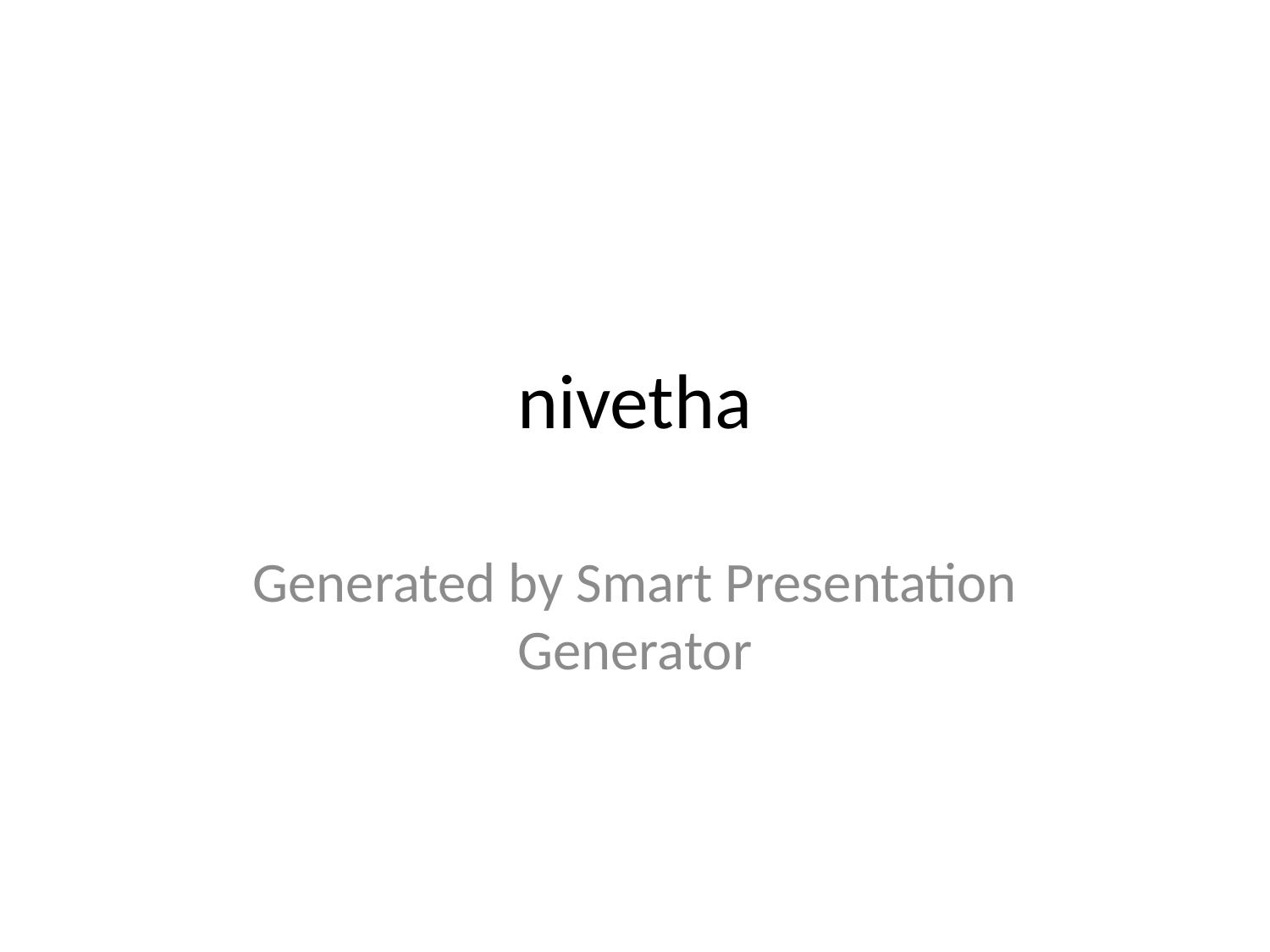

# nivetha
Generated by Smart Presentation Generator